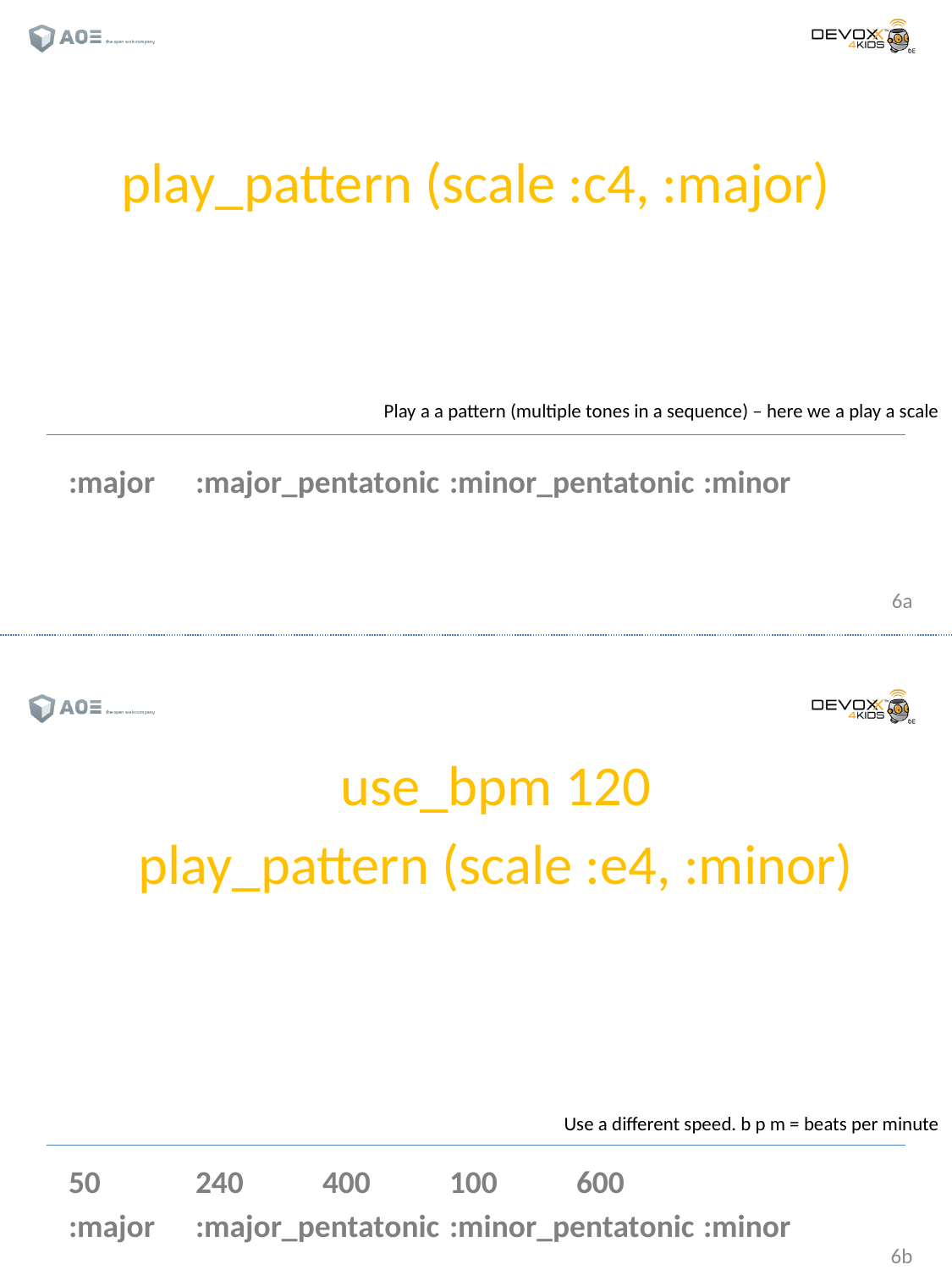

play_pattern (scale :c4, :major)
Play a a pattern (multiple tones in a sequence) – here we a play a scale
:major 	:major_pentatonic 	:minor_pentatonic	:minor

use_bpm 120
play_pattern (scale :e4, :minor)
Use a different speed. b p m = beats per minute
50	240	400	100	600
:major 	:major_pentatonic 	:minor_pentatonic	:minor